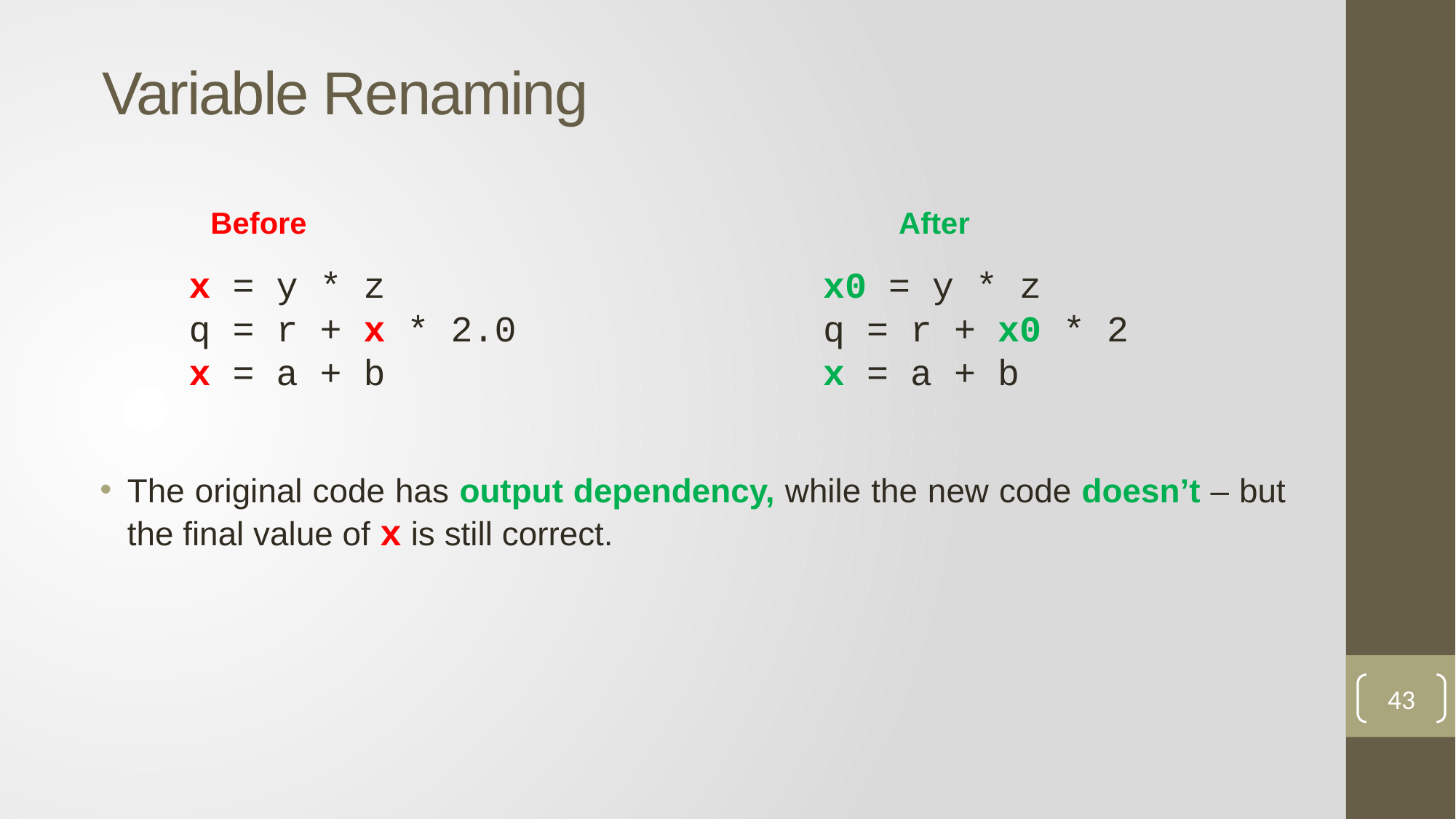

# Variable Renaming
Before
After
x = y * z
q = r + x * 2.0
x = a + b
x0 = y * z
q = r + x0 * 2
x = a + b
The original code has output dependency, while the new code doesn’t – but the final value of x is still correct.
43